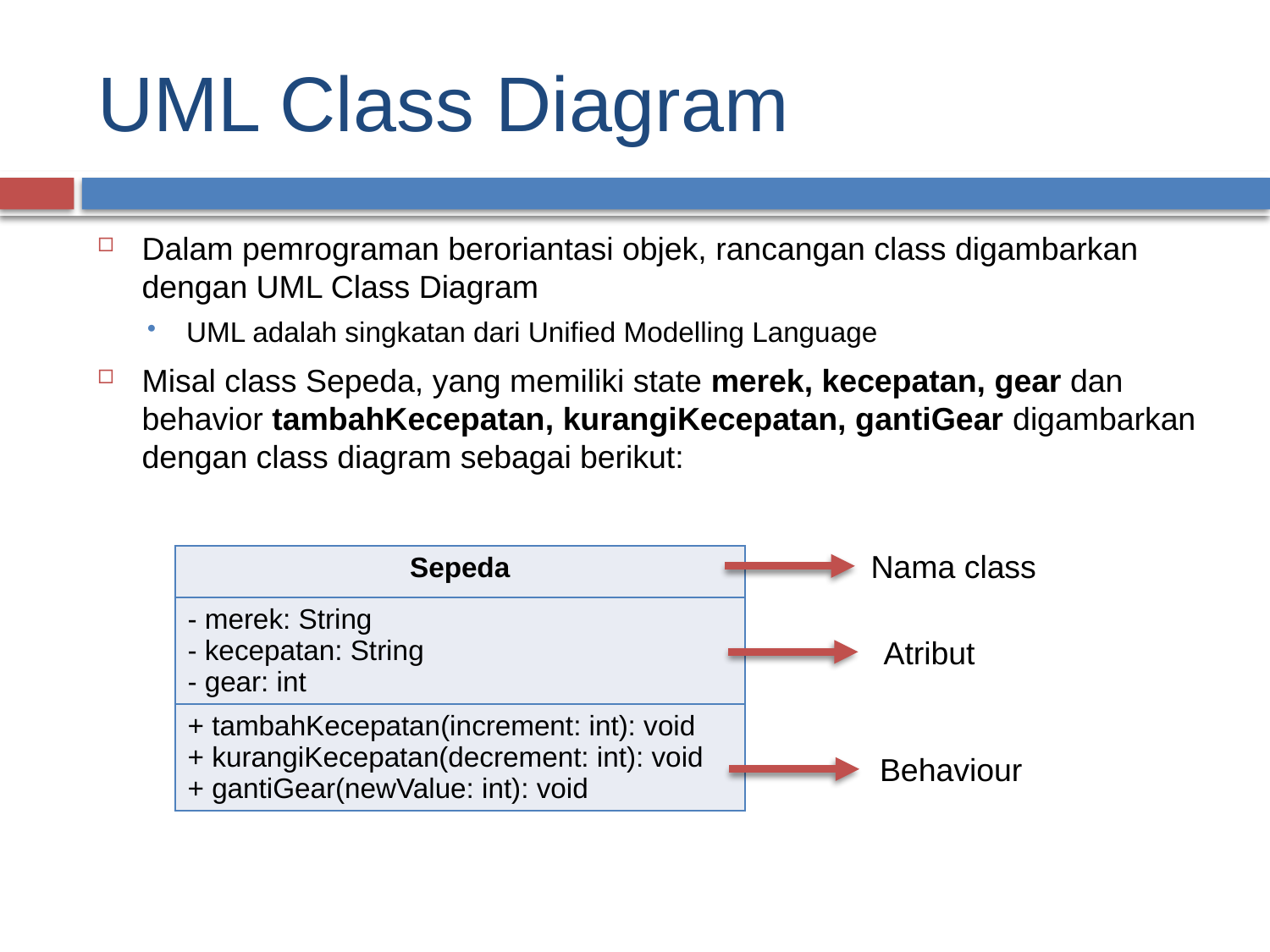

# UML Class Diagram
Dalam pemrograman beroriantasi objek, rancangan class digambarkan dengan UML Class Diagram
UML adalah singkatan dari Unified Modelling Language
Misal class Sepeda, yang memiliki state merek, kecepatan, gear dan behavior tambahKecepatan, kurangiKecepatan, gantiGear digambarkan dengan class diagram sebagai berikut:
Nama class
| Sepeda |
| --- |
| - merek: String - kecepatan: String - gear: int |
| + tambahKecepatan(increment: int): void + kurangiKecepatan(decrement: int): void + gantiGear(newValue: int): void |
Atribut
Behaviour